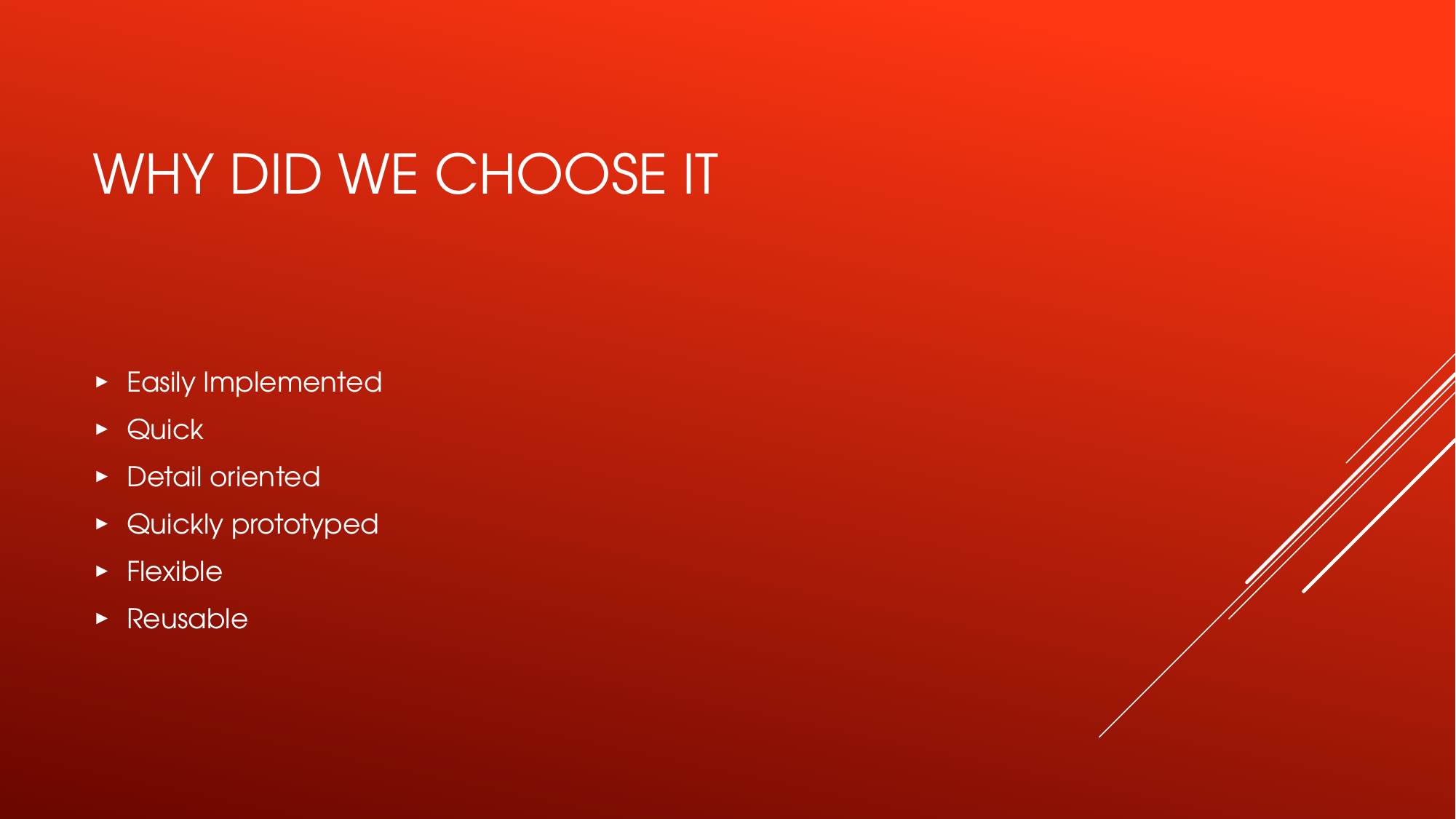

# Why Did we Choose it
Easily Implemented
Quick
Detail oriented
Quickly prototyped
Flexible
Reusable